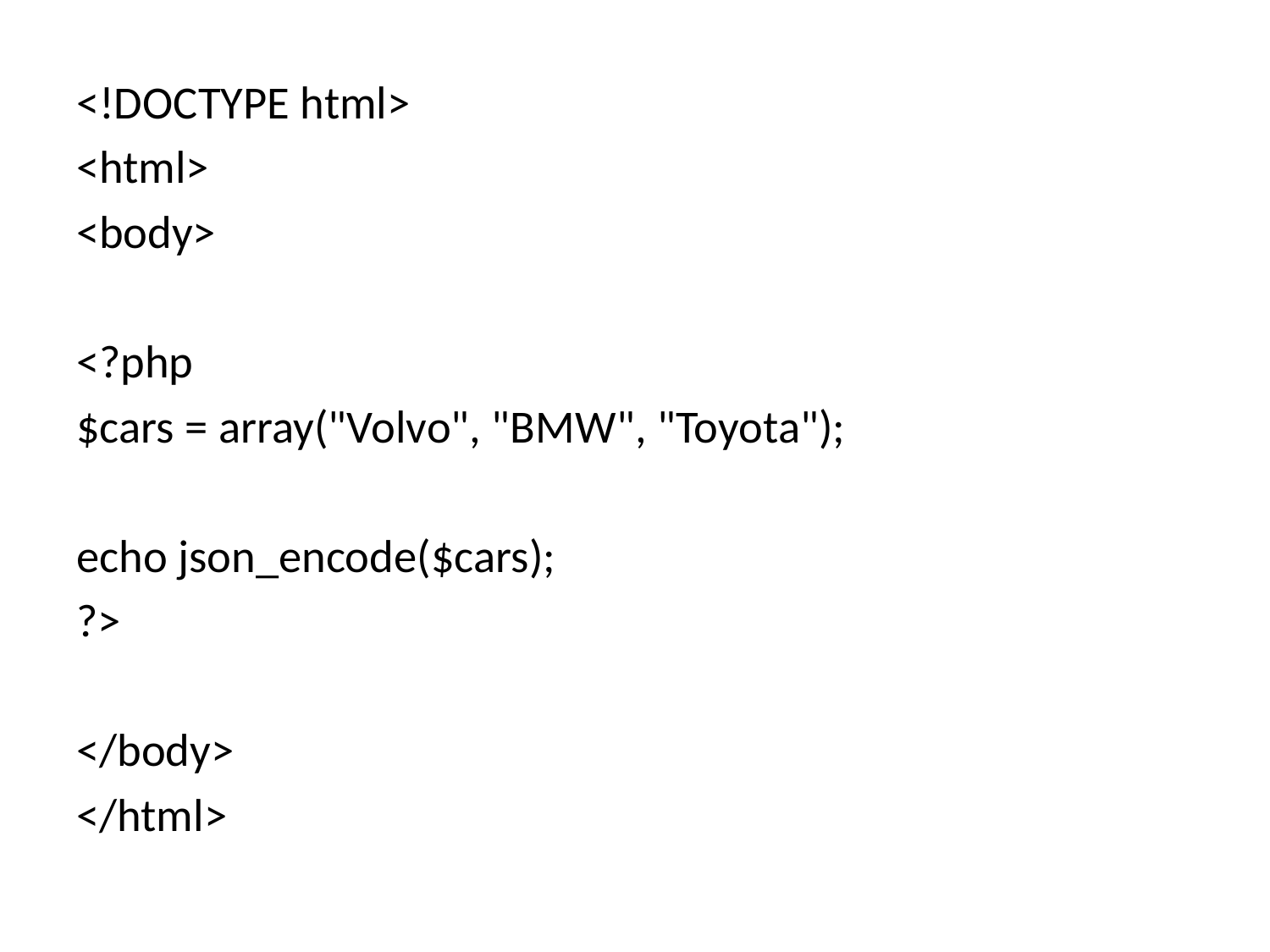

<!DOCTYPE html>
<html>
<body>

<?php
$cars = array("Volvo", "BMW", "Toyota");

echo json_encode($cars);
?>

</body>
</html>